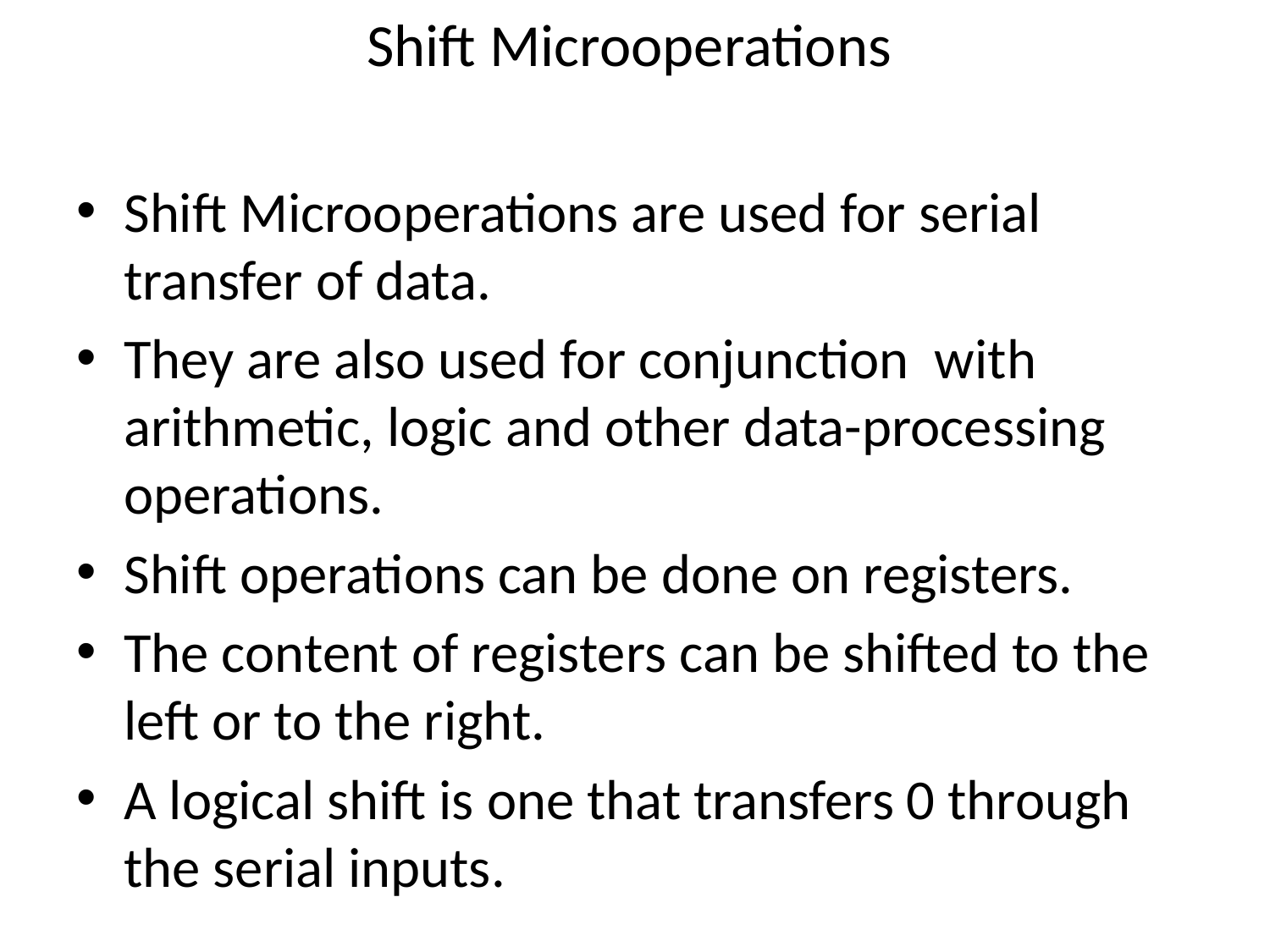

# Shift Microoperations
Shift Microoperations are used for serial transfer of data.
They are also used for conjunction  with arithmetic, logic and other data-processing operations.
Shift operations can be done on registers.
The content of registers can be shifted to the left or to the right.
A logical shift is one that transfers 0 through the serial inputs.